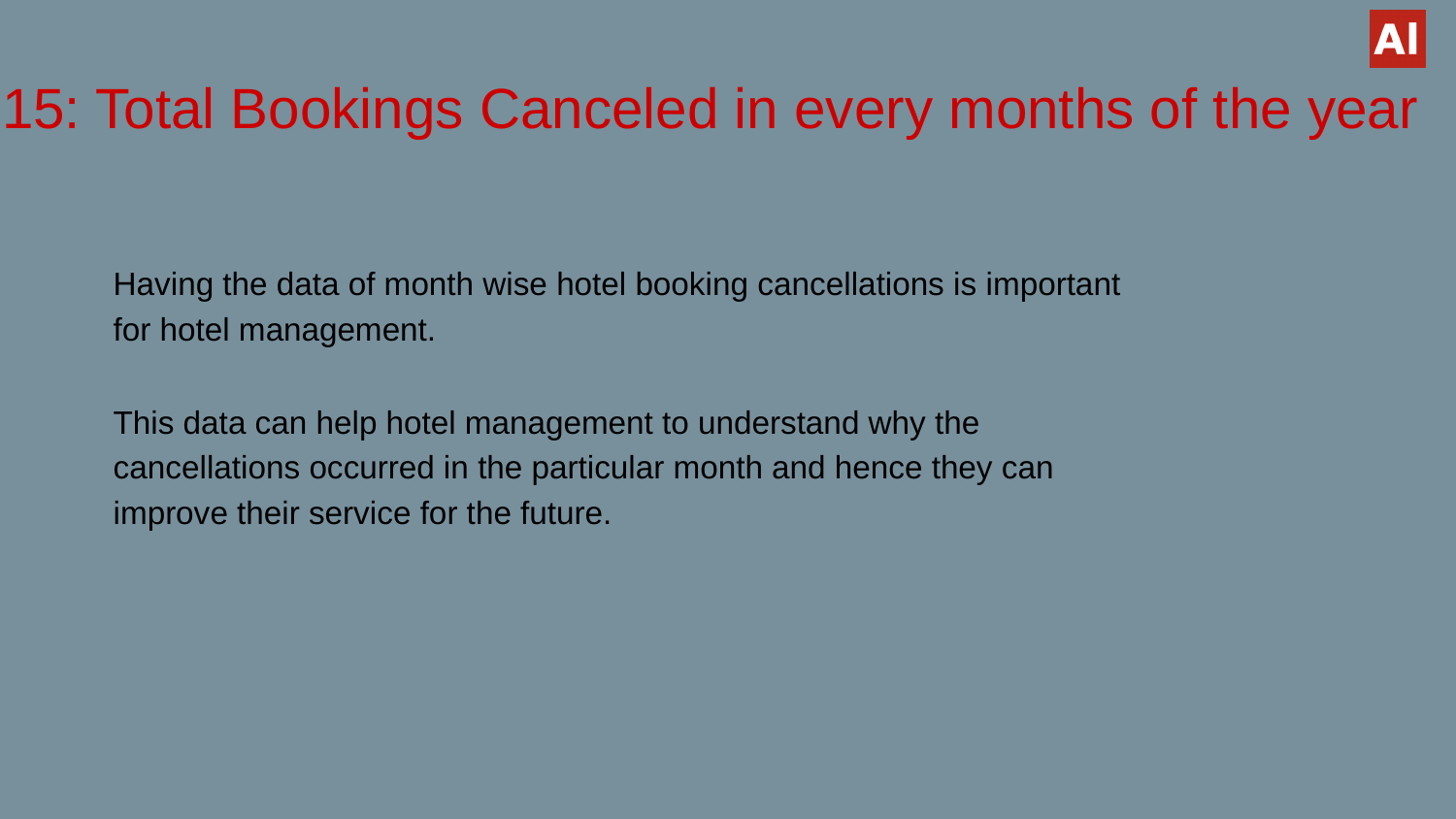

# 15: Total Bookings Canceled in every months of the year
Having the data of month wise hotel booking cancellations is important for hotel management.

This data can help hotel management to understand why the cancellations occurred in the particular month and hence they can improve their service for the future.